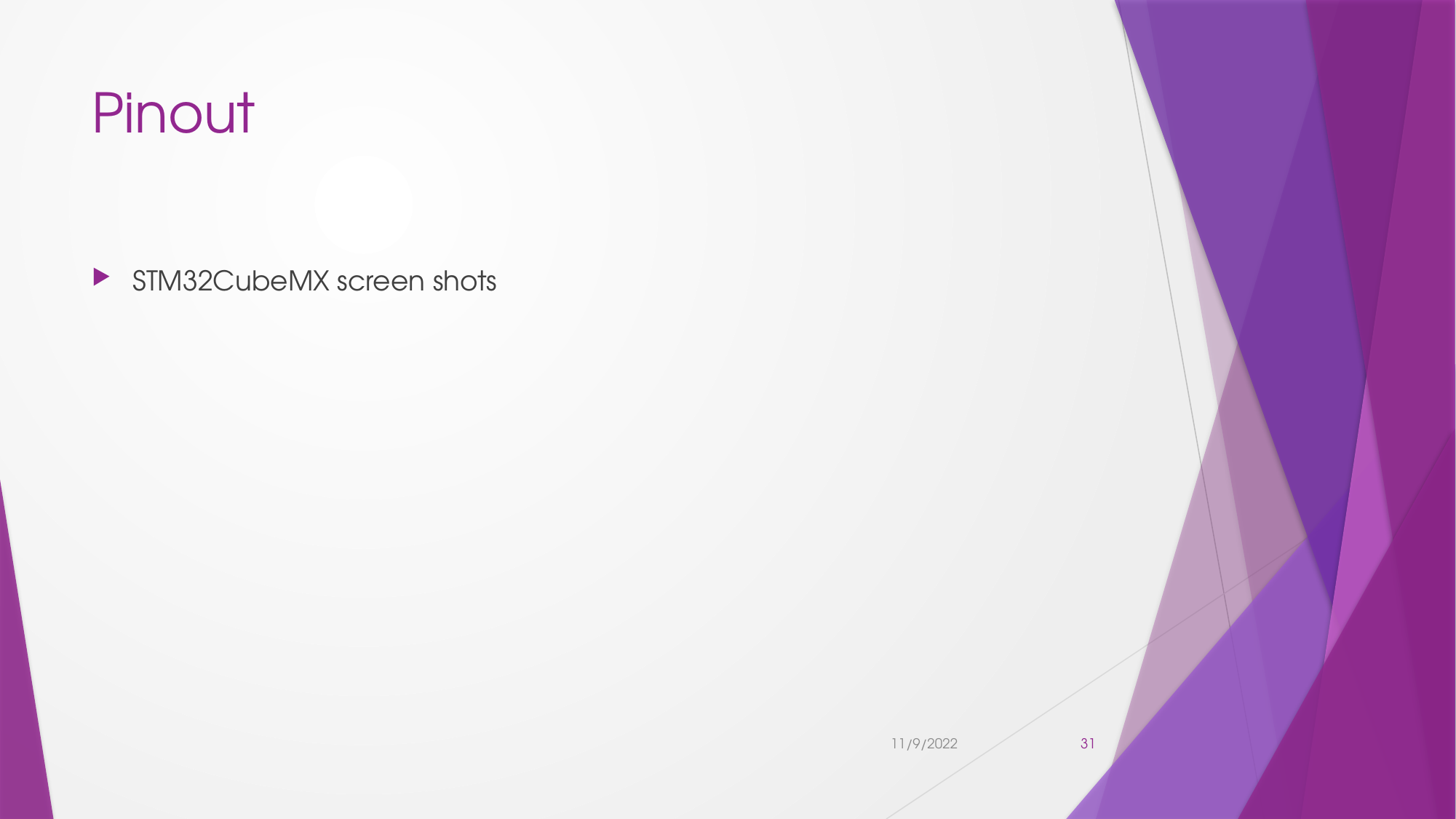

# Pinout
STM32CubeMX screen shots

11/9/2022
31